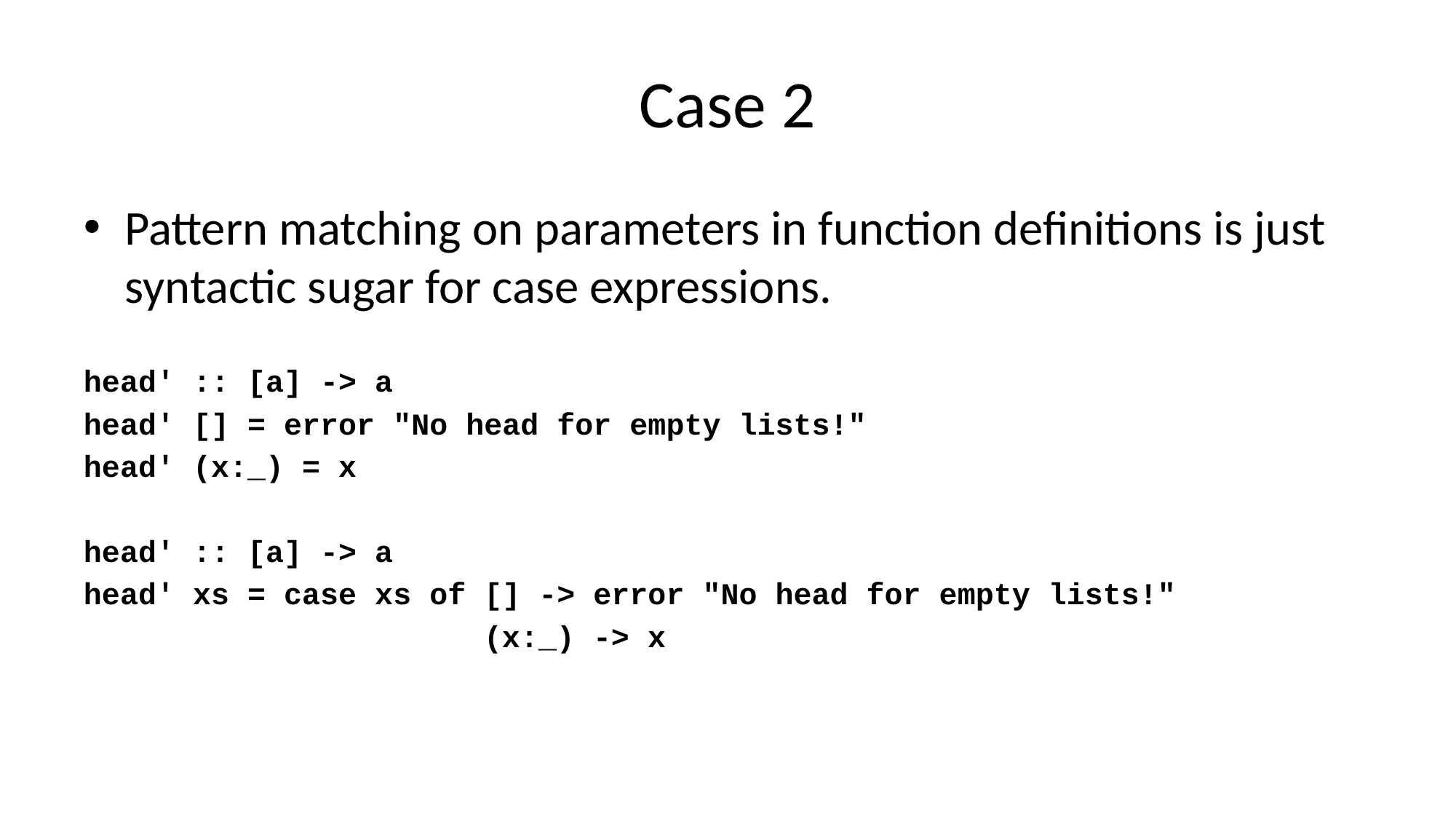

# Case 2
Pattern matching on parameters in function definitions is just syntactic sugar for case expressions.

head' :: [a] -> a
head' [] = error "No head for empty lists!"
head' (x:_) = x

head' :: [a] -> a
head' xs = case xs of [] -> error "No head for empty lists!"
                      (x:_) -> x